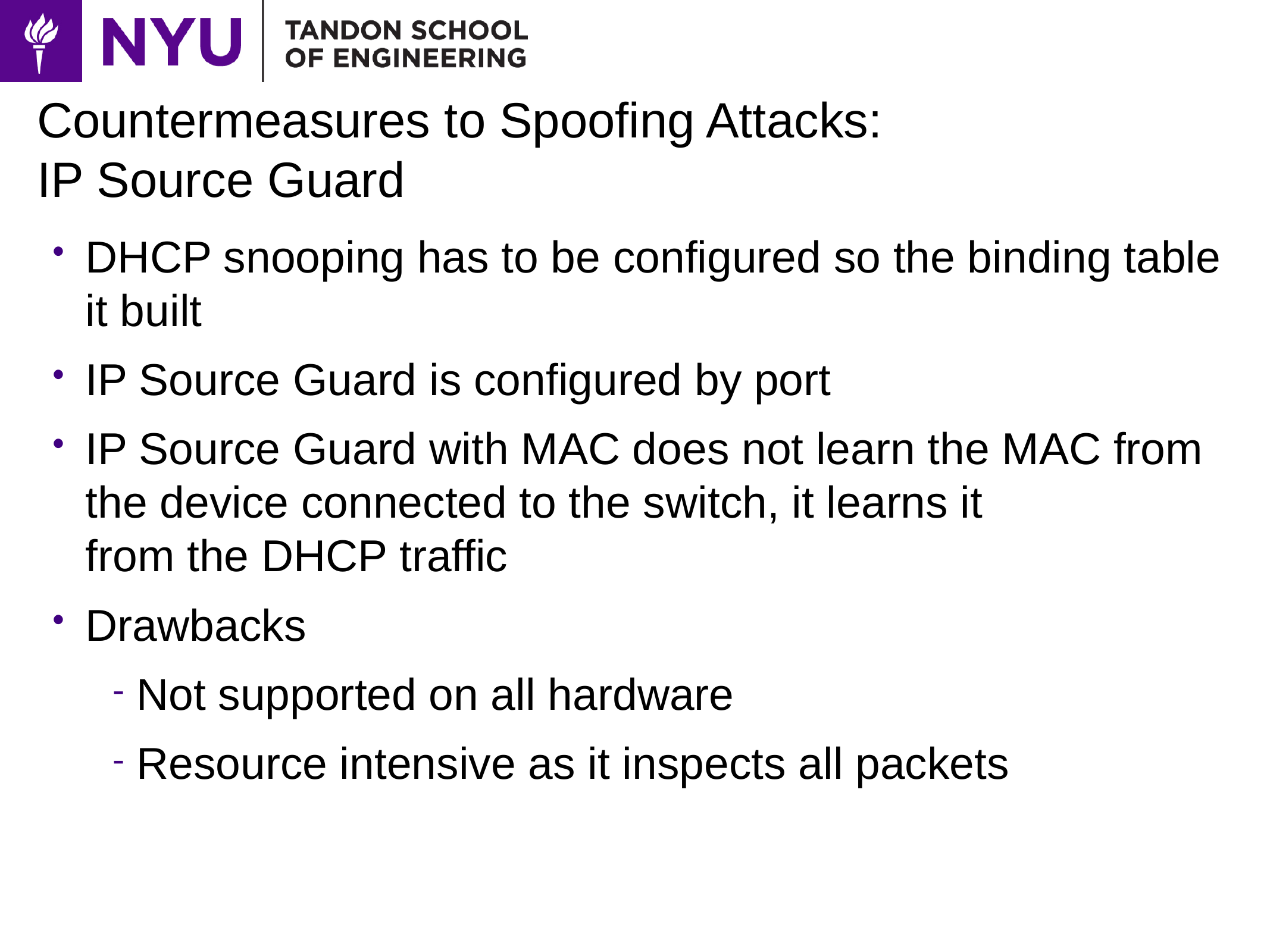

# Countermeasures to Spoofing Attacks: IP Source Guard
DHCP snooping has to be configured so the binding table it built
IP Source Guard is configured by port
IP Source Guard with MAC does not learn the MAC from the device connected to the switch, it learns it
from the DHCP traffic
Drawbacks
Not supported on all hardware
Resource intensive as it inspects all packets